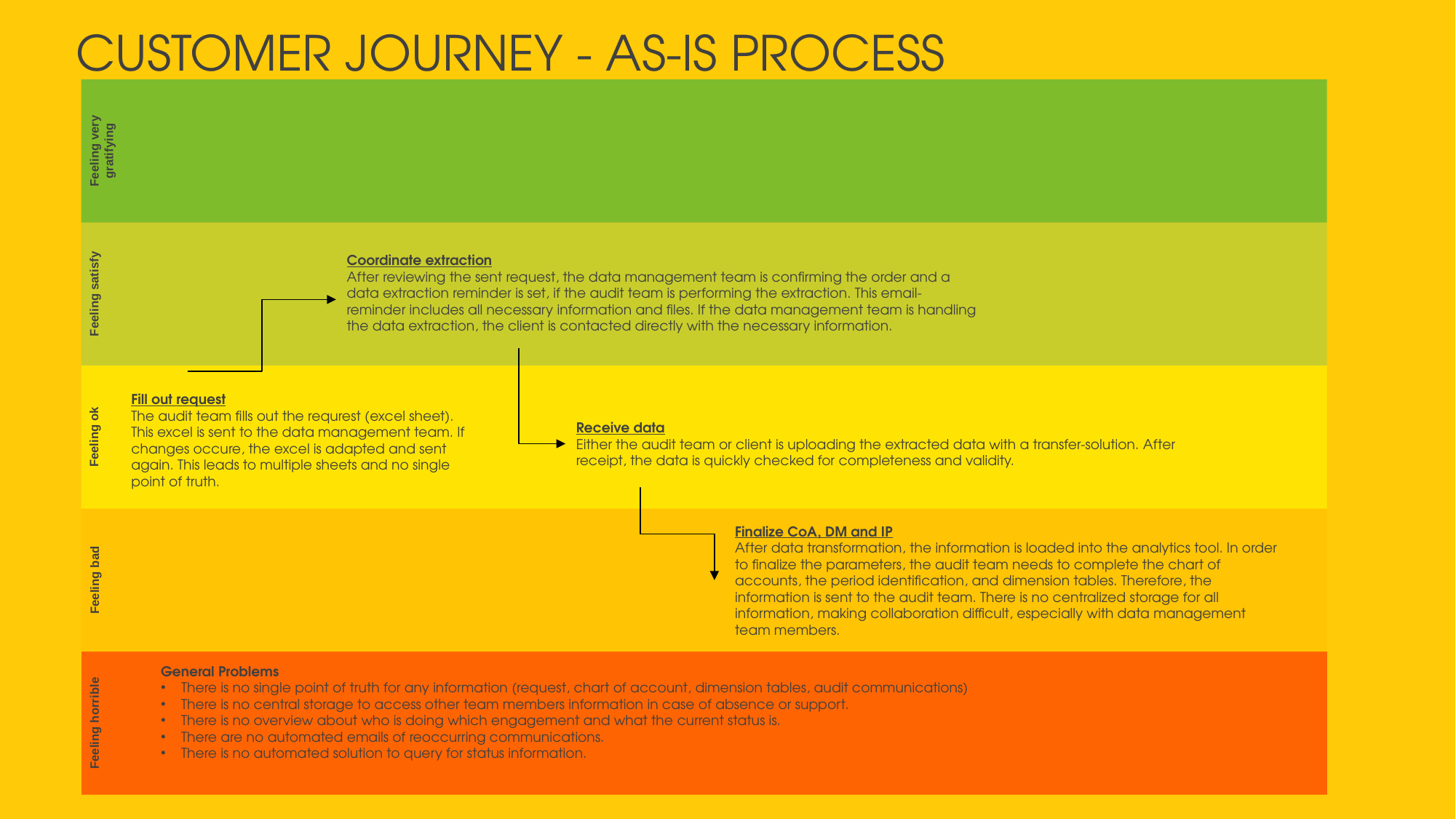

Customer Journey - As-Is process

Feeling very gratifying
Feeling satisfy

Feeling ok

Feeling bad
Feeling horrible

Coordinate extraction
After reviewing the sent request, the data management team is confirming the order and a data extraction reminder is set, if the audit team is performing the extraction. This email-reminder includes all necessary information and files. If the data management team is handling the data extraction, the client is contacted directly with the necessary information.
Fill out request
The audit team fills out the requrest (excel sheet).  This excel is sent to the data management team. If changes occure, the excel is adapted and sent again. This leads to multiple sheets and no single point of truth.

Receive data
Either the audit team or client is uploading the extracted data with a transfer-solution. After receipt, the data is quickly checked for completeness and validity.
Finalize CoA, DM and IP
After data transformation, the information is loaded into the analytics tool. In order to finalize the parameters, the audit team needs to complete the chart of accounts, the period identification, and dimension tables. Therefore, the information is sent to the audit team. There is no centralized storage for all information, making collaboration difficult, especially with data management team members.

General Problems
There is no single point of truth for any information (request, chart of account, dimension tables, audit communications)
There is no central storage to access other team members information in case of absence or support.
There is no overview about who is doing which engagement and what the current status is.
There are no automated emails of reoccurring communications.
There is no automated solution to query for status information.